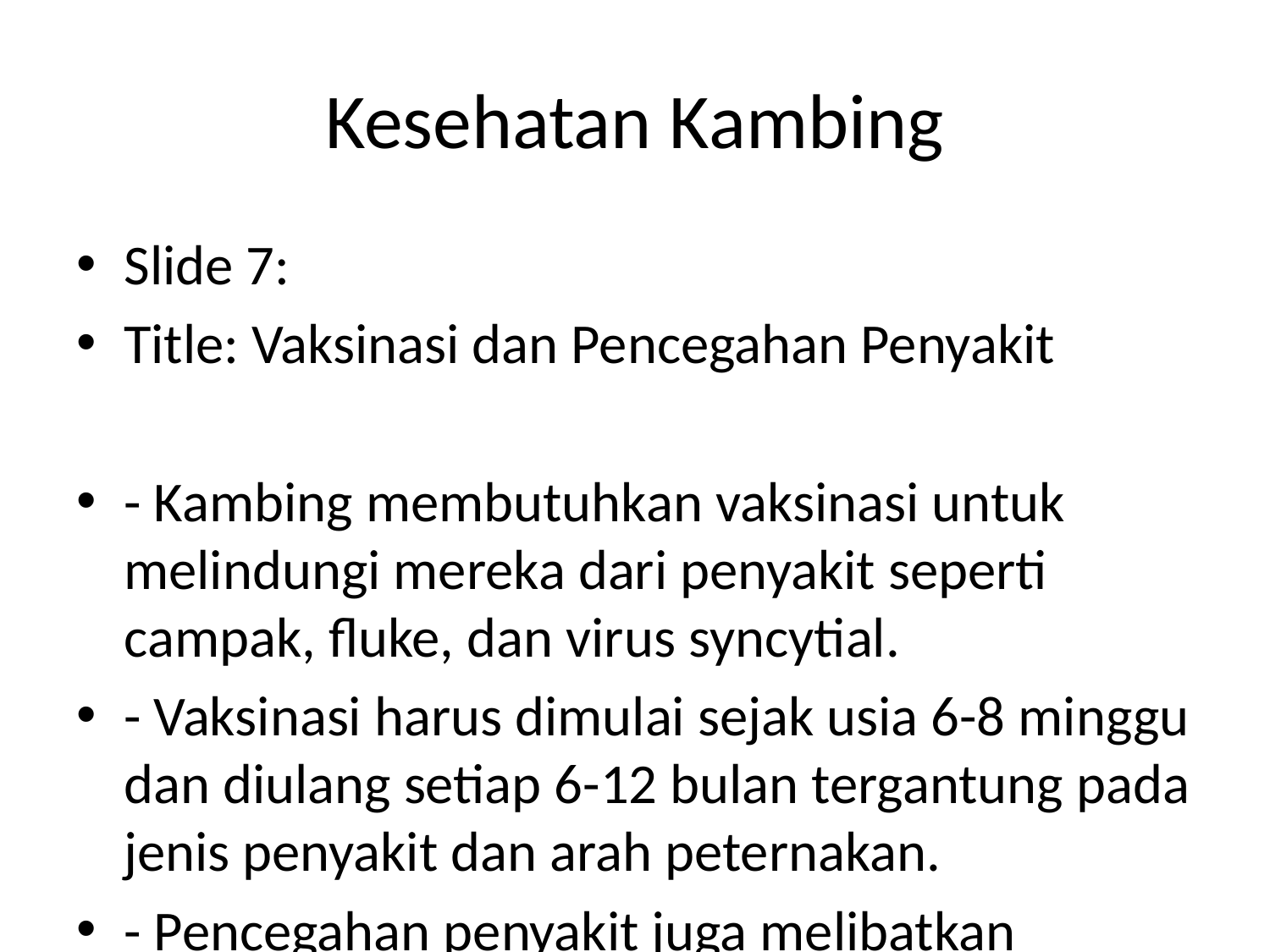

# Kesehatan Kambing
Slide 7:
Title: Vaksinasi dan Pencegahan Penyakit

- Kambing membutuhkan vaksinasi untuk melindungi mereka dari penyakit seperti campak, fluke, dan virus syncytial.
- Vaksinasi harus dimulai sejak usia 6-8 minggu dan diulang setiap 6-12 bulan tergantung pada jenis penyakit dan arah peternakan.
- Pencegahan penyakit juga melibatkan pemeriksaan kesehatan rutin, pengelolaan lingkungan yang bersih, dan penggunaan perlengkapan yang steril saat memeriksa atau mengobati kambing.
- Imunisasi juga membantu mencegah penyebaran penyakit di antara populasi kambing.